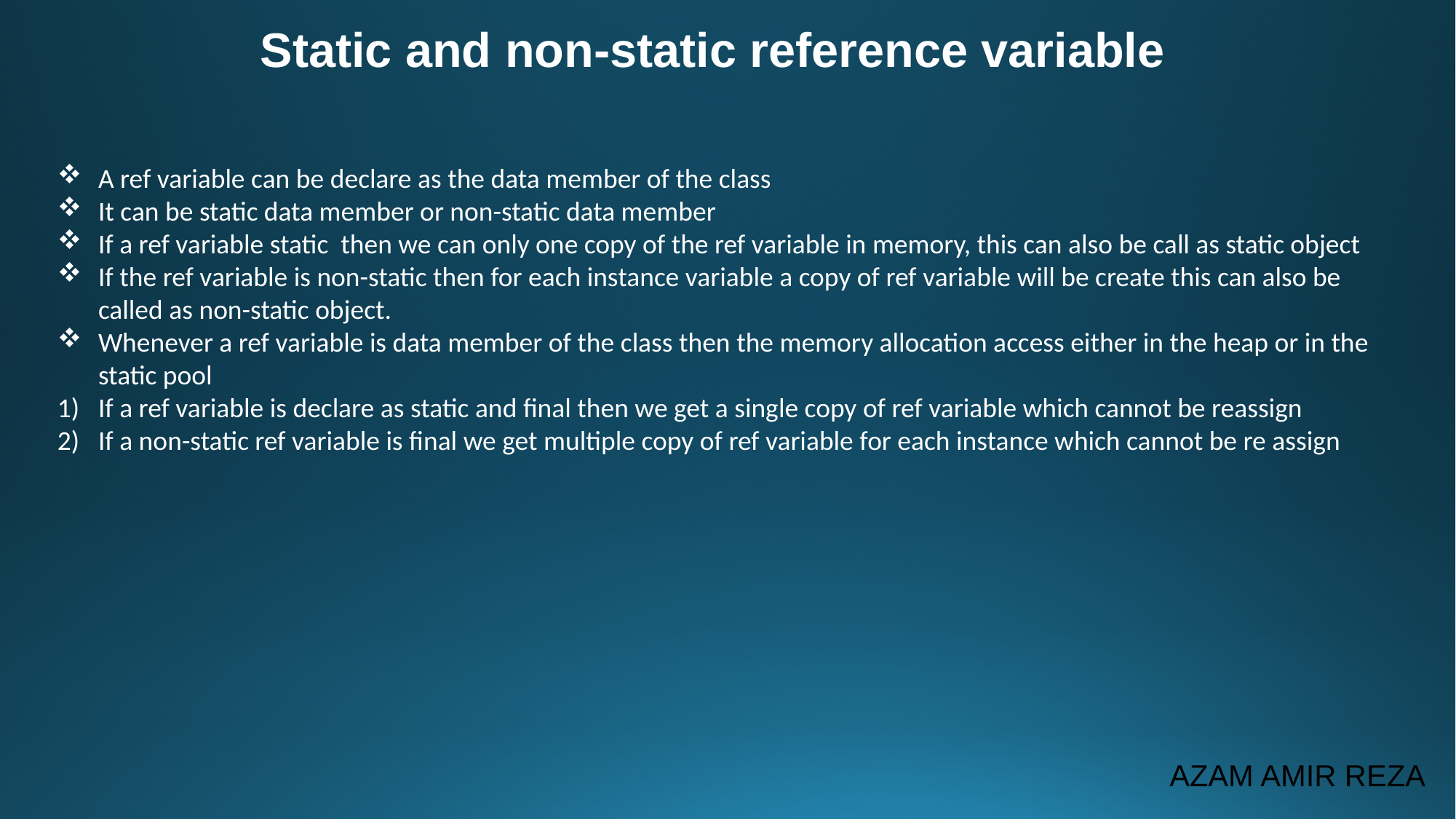

Static and non-static reference variable
A ref variable can be declare as the data member of the class
It can be static data member or non-static data member
If a ref variable static  then we can only one copy of the ref variable in memory, this can also be call as static object
If the ref variable is non-static then for each instance variable a copy of ref variable will be create this can also be called as non-static object.
Whenever a ref variable is data member of the class then the memory allocation access either in the heap or in the static pool
If a ref variable is declare as static and final then we get a single copy of ref variable which cannot be reassign
If a non-static ref variable is final we get multiple copy of ref variable for each instance which cannot be re assign
AZAM AMIR REZA